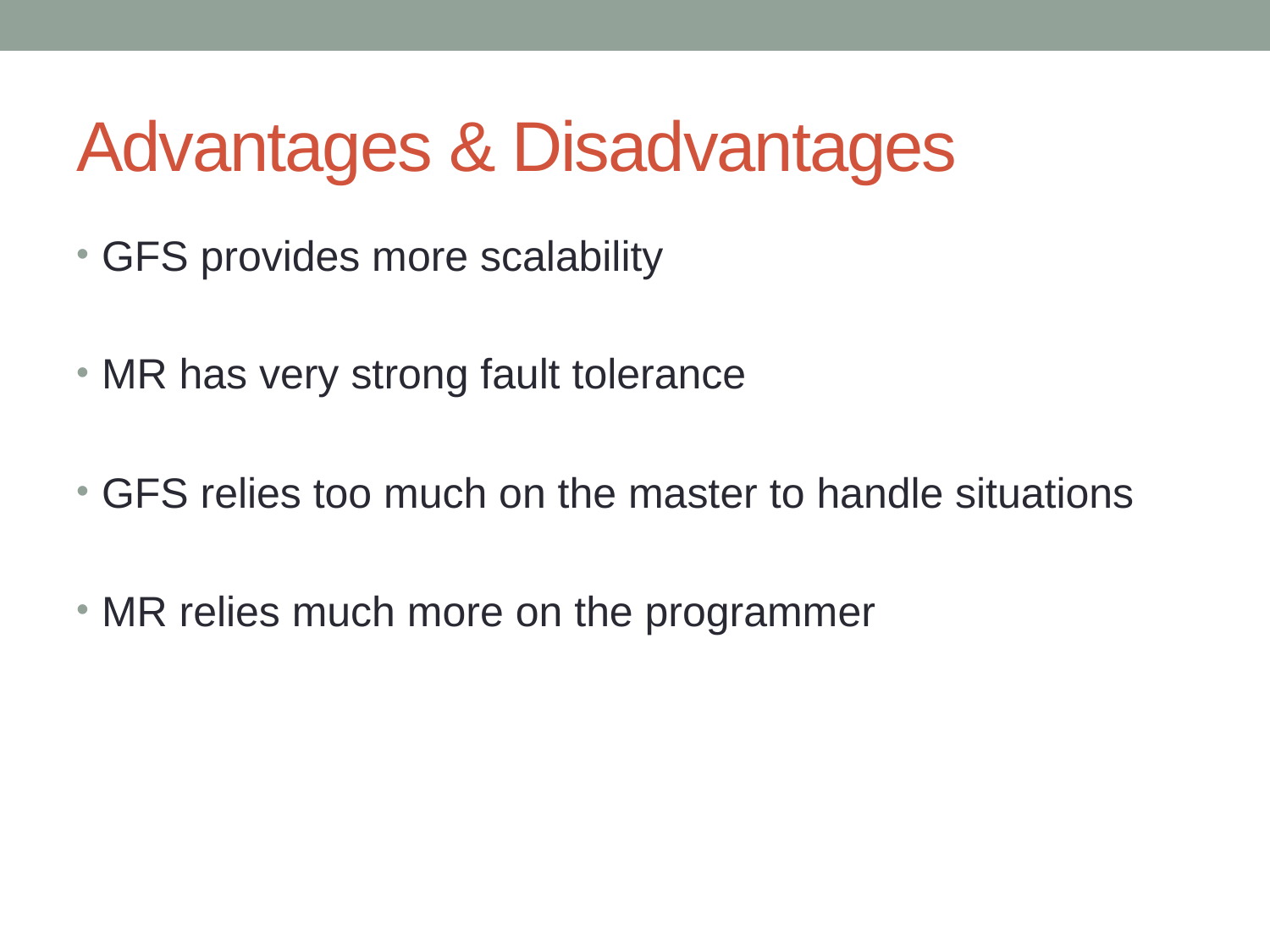

# Advantages & Disadvantages
GFS provides more scalability

MR has very strong fault tolerance

GFS relies too much on the master to handle situations

MR relies much more on the programmer